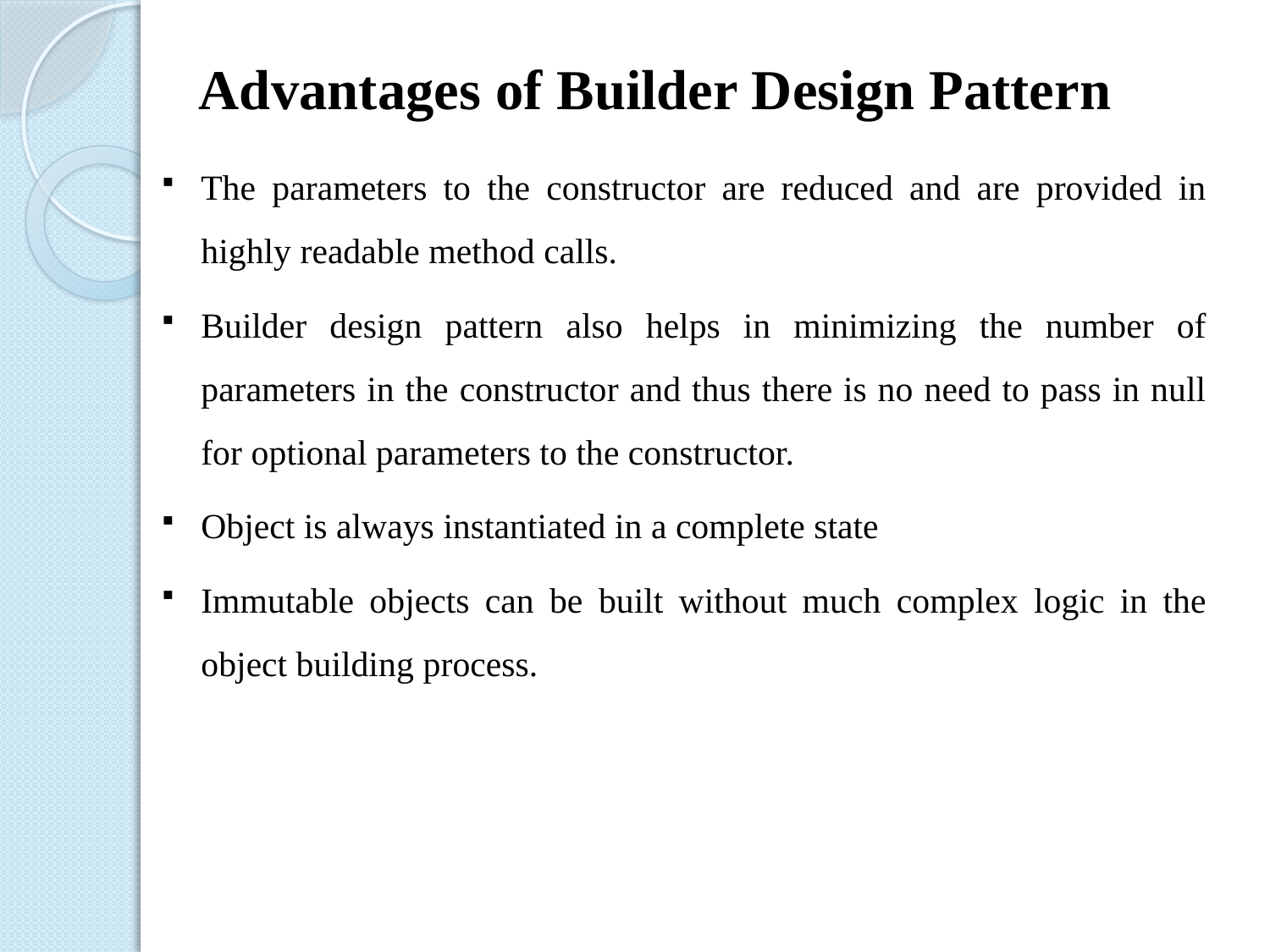

# Advantages of Builder Design Pattern
The parameters to the constructor are reduced and are provided in highly readable method calls.
Builder design pattern also helps in minimizing the number of parameters in the constructor and thus there is no need to pass in null for optional parameters to the constructor.
Object is always instantiated in a complete state
Immutable objects can be built without much complex logic in the object building process.